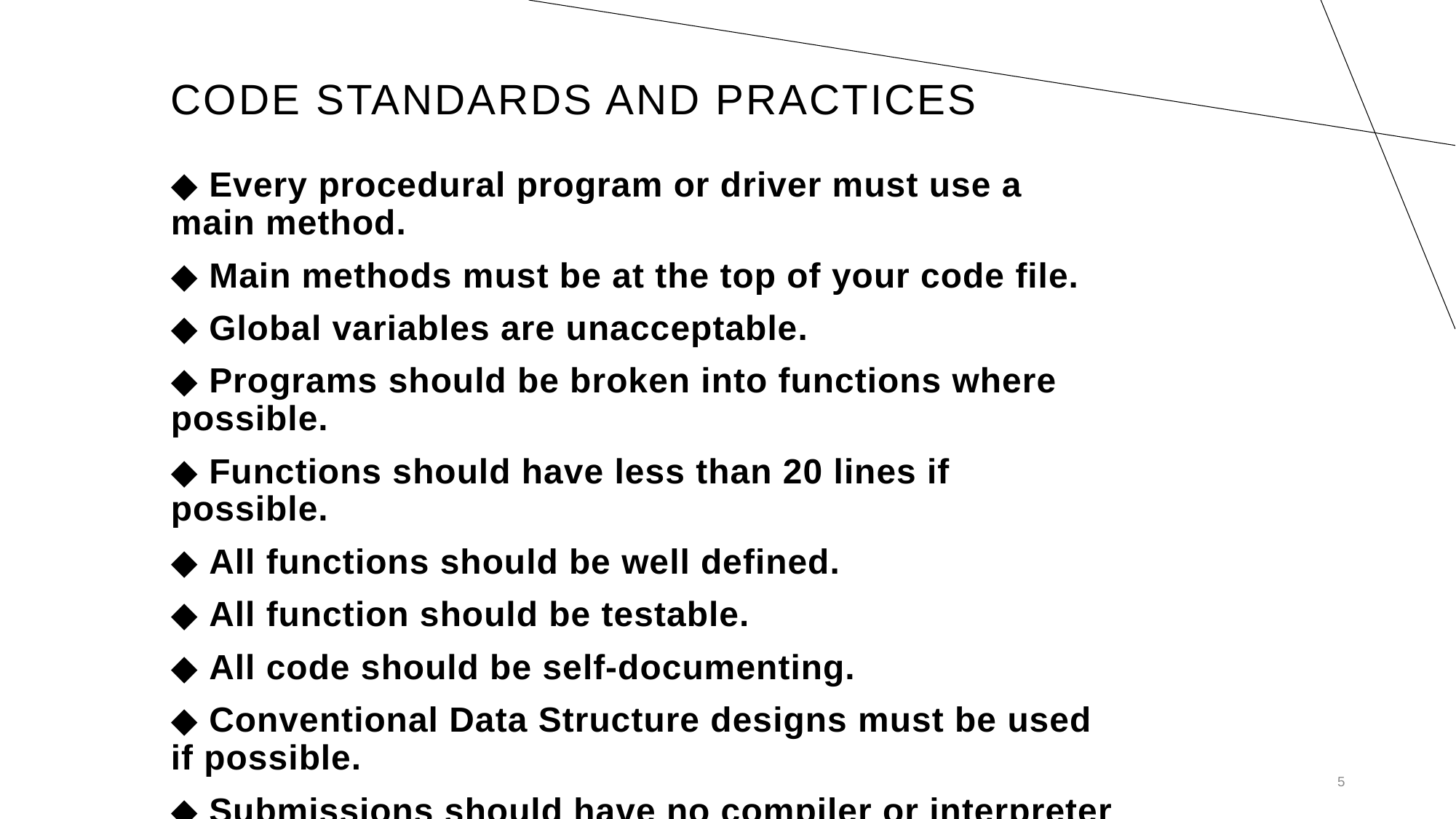

# CODE STANDARDS AND PRACTICES
◆ Every procedural program or driver must use a main method.
◆ Main methods must be at the top of your code file.
◆ Global variables are unacceptable.
◆ Programs should be broken into functions where possible.
◆ Functions should have less than 20 lines if possible.
◆ All functions should be well defined.
◆ All function should be testable.
◆ All code should be self-documenting.
◆ Conventional Data Structure designs must be used if possible.
◆ Submissions should have no compiler or interpreter errors.
5